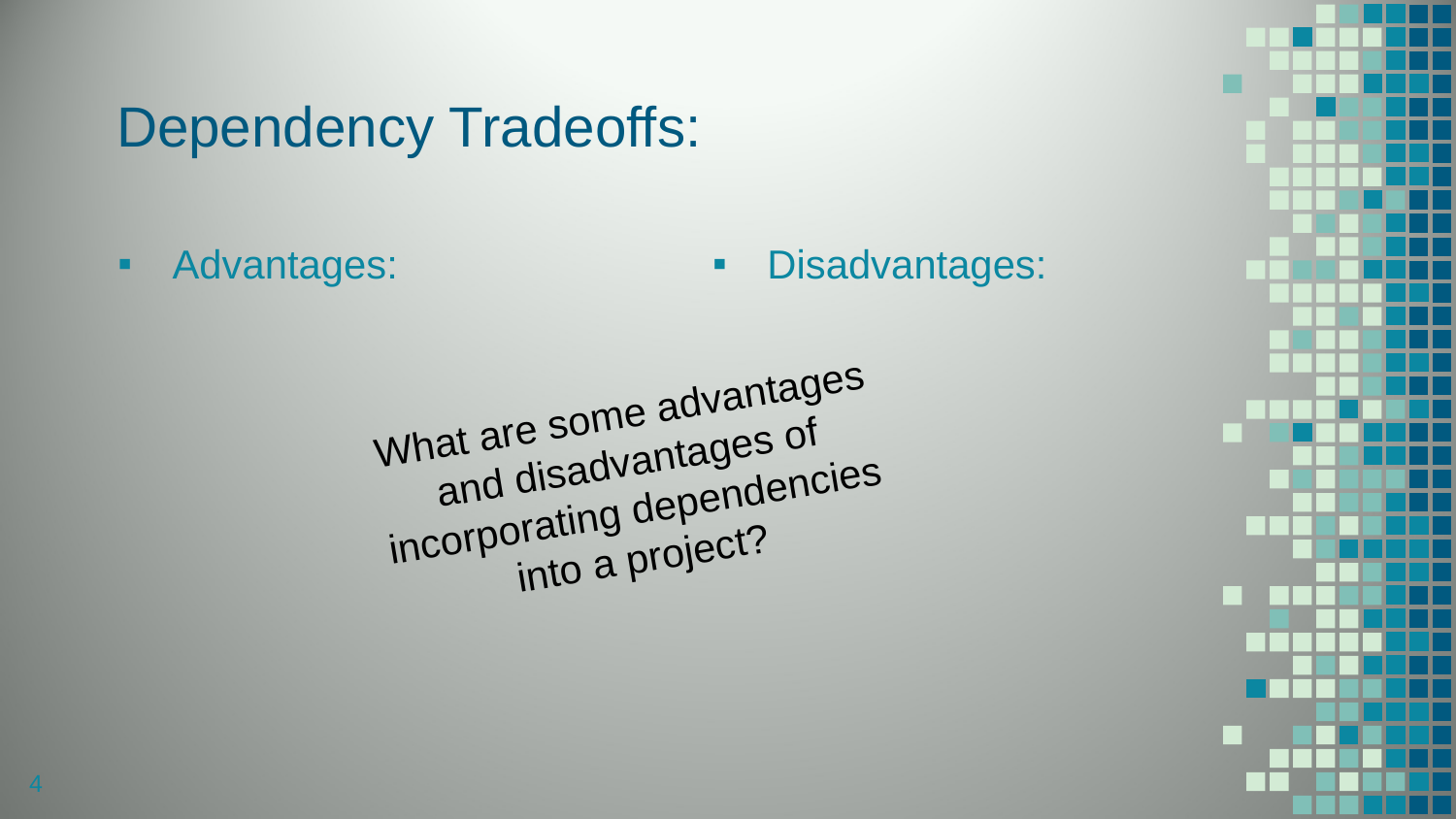

# Dependency Tradeoffs:
Advantages:
Disadvantages:
What are some advantages and disadvantages of incorporating dependencies into a project?
4